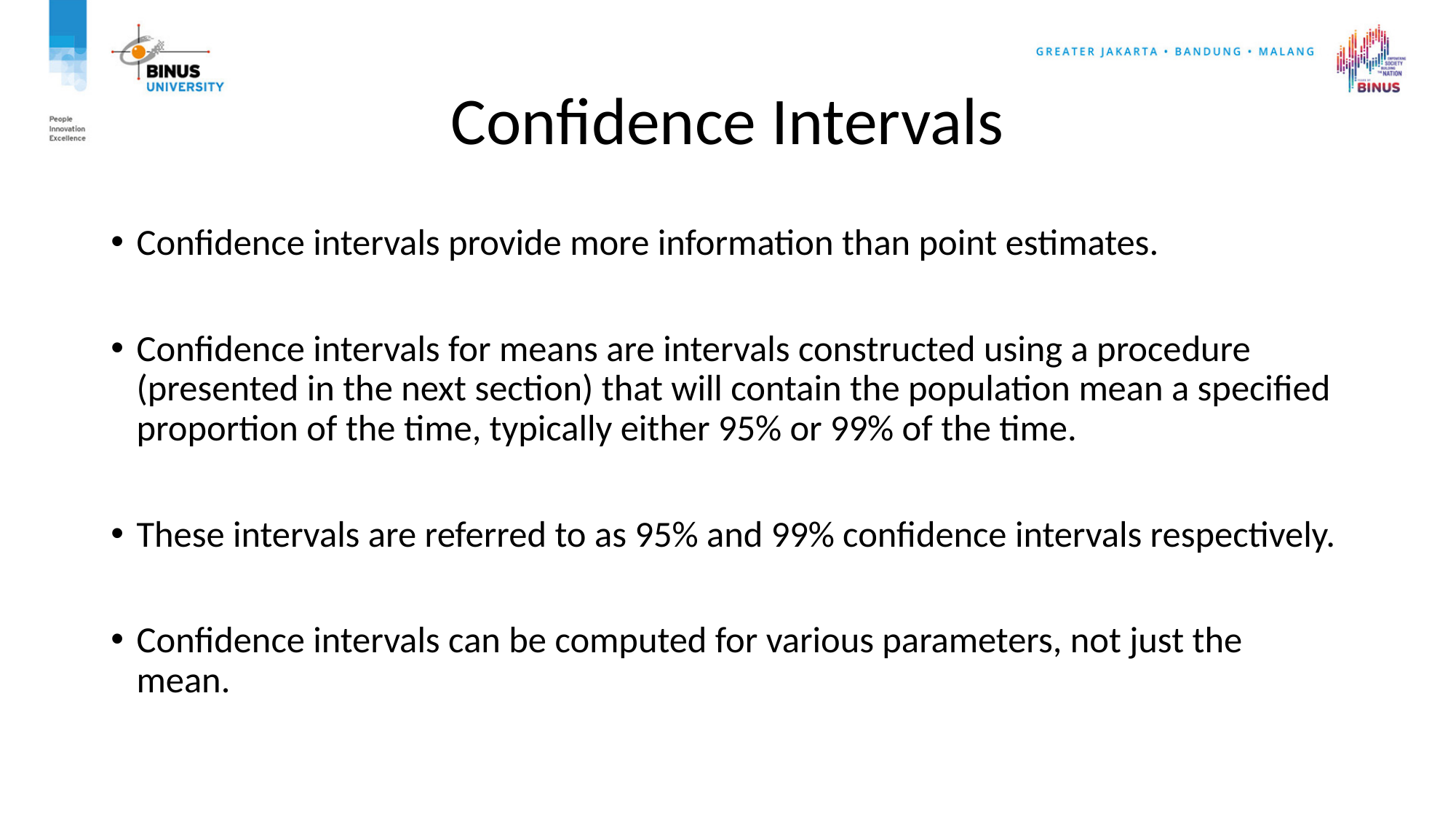

# Confidence Intervals
Confidence intervals provide more information than point estimates.

Confidence intervals for means are intervals constructed using a procedure (presented in the next section) that will contain the population mean a specified proportion of the time, typically either 95% or 99% of the time.

These intervals are referred to as 95% and 99% confidence intervals respectively.

Confidence intervals can be computed for various parameters, not just the mean.